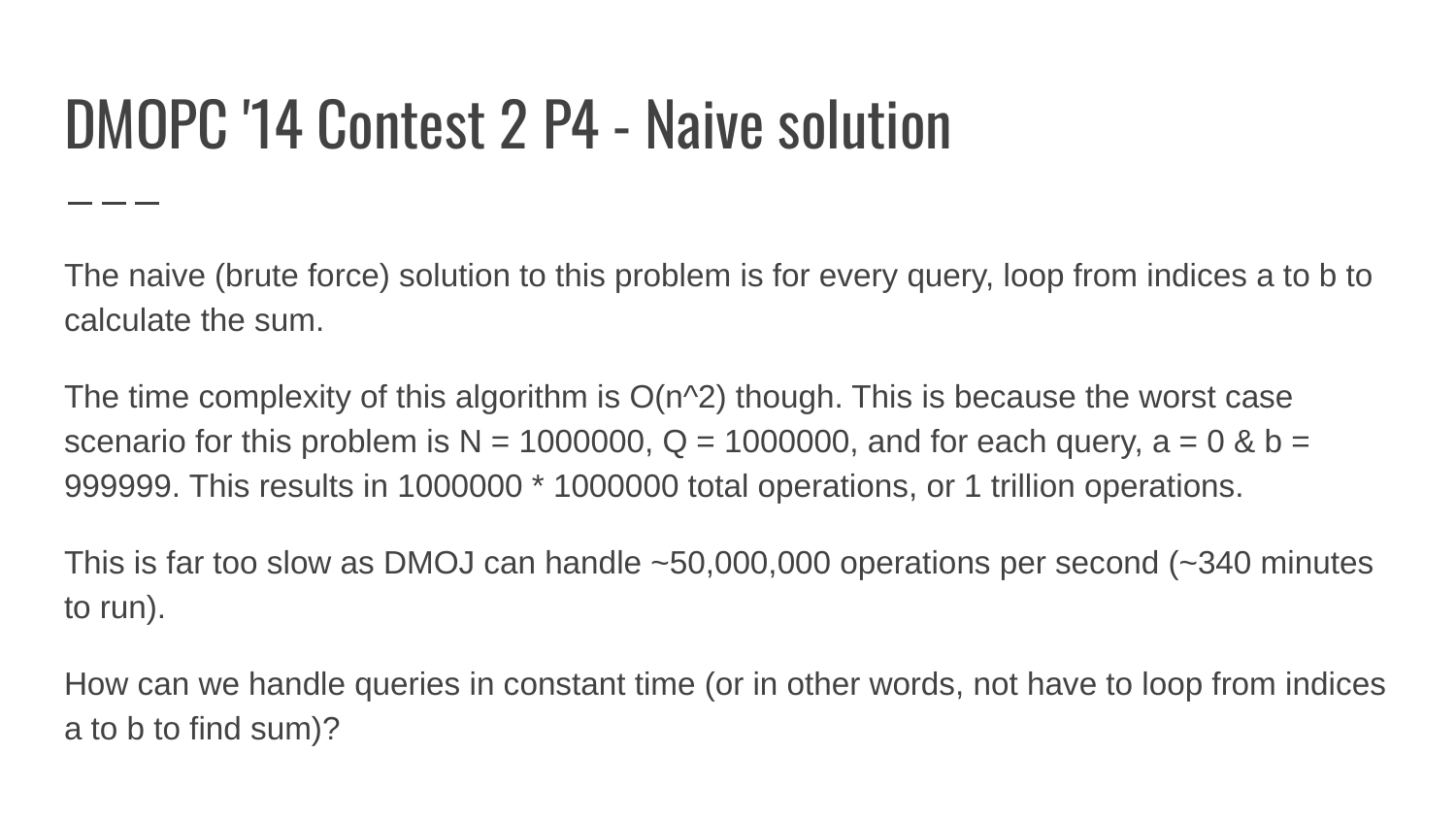

# DMOPC '14 Contest 2 P4 - Naive solution
The naive (brute force) solution to this problem is for every query, loop from indices a to b to calculate the sum.
The time complexity of this algorithm is O(n^2) though. This is because the worst case scenario for this problem is N = 1000000, Q = 1000000, and for each query, a = 0 & b = 999999. This results in 1000000 * 1000000 total operations, or 1 trillion operations.
This is far too slow as DMOJ can handle ~50,000,000 operations per second (~340 minutes to run).
How can we handle queries in constant time (or in other words, not have to loop from indices a to b to find sum)?